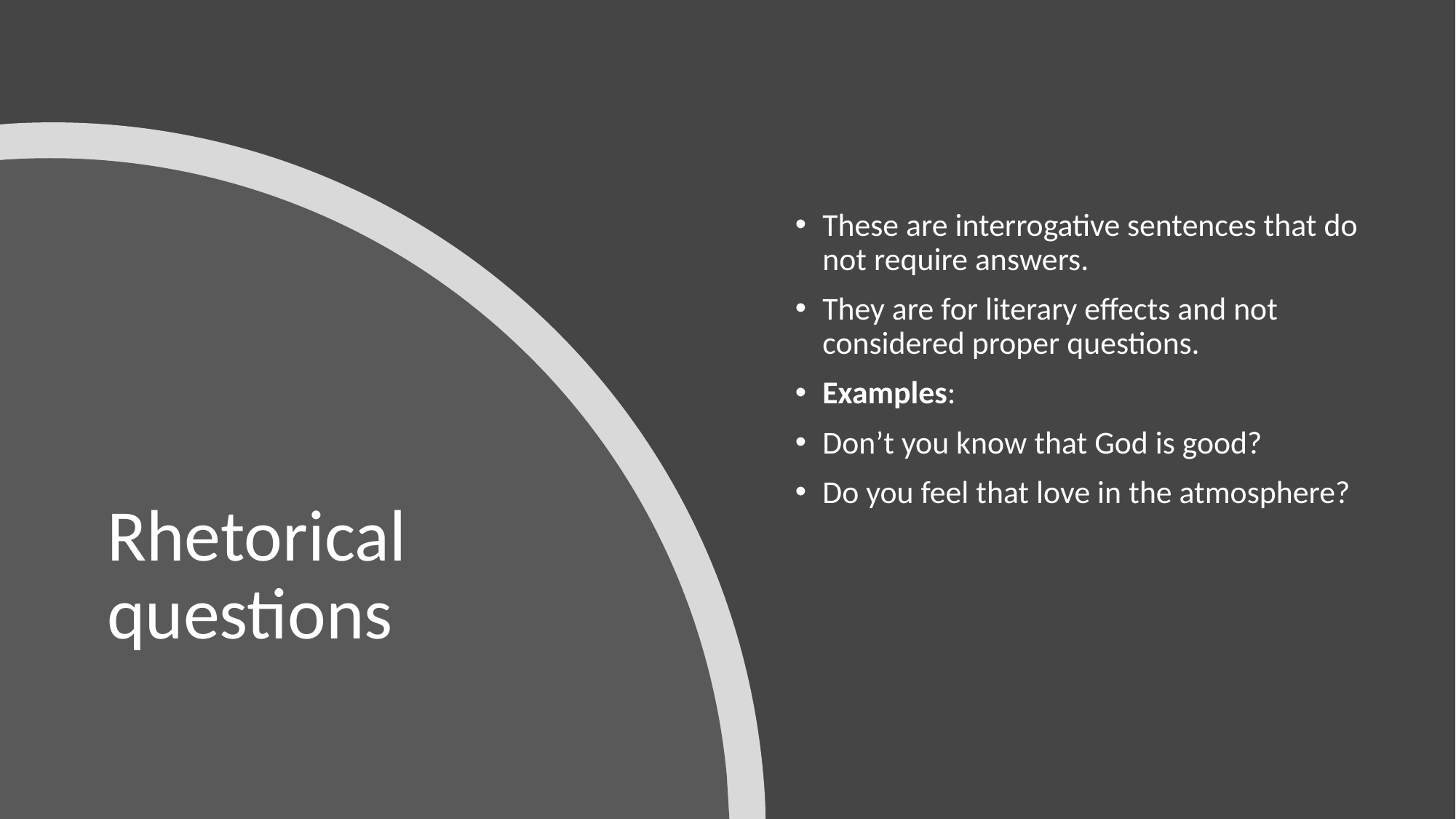

These are interrogative sentences that do not require answers.
They are for literary effects and not considered proper questions.
Examples:
Don’t you know that God is good?
Do you feel that love in the atmosphere?

# Rhetorical questions